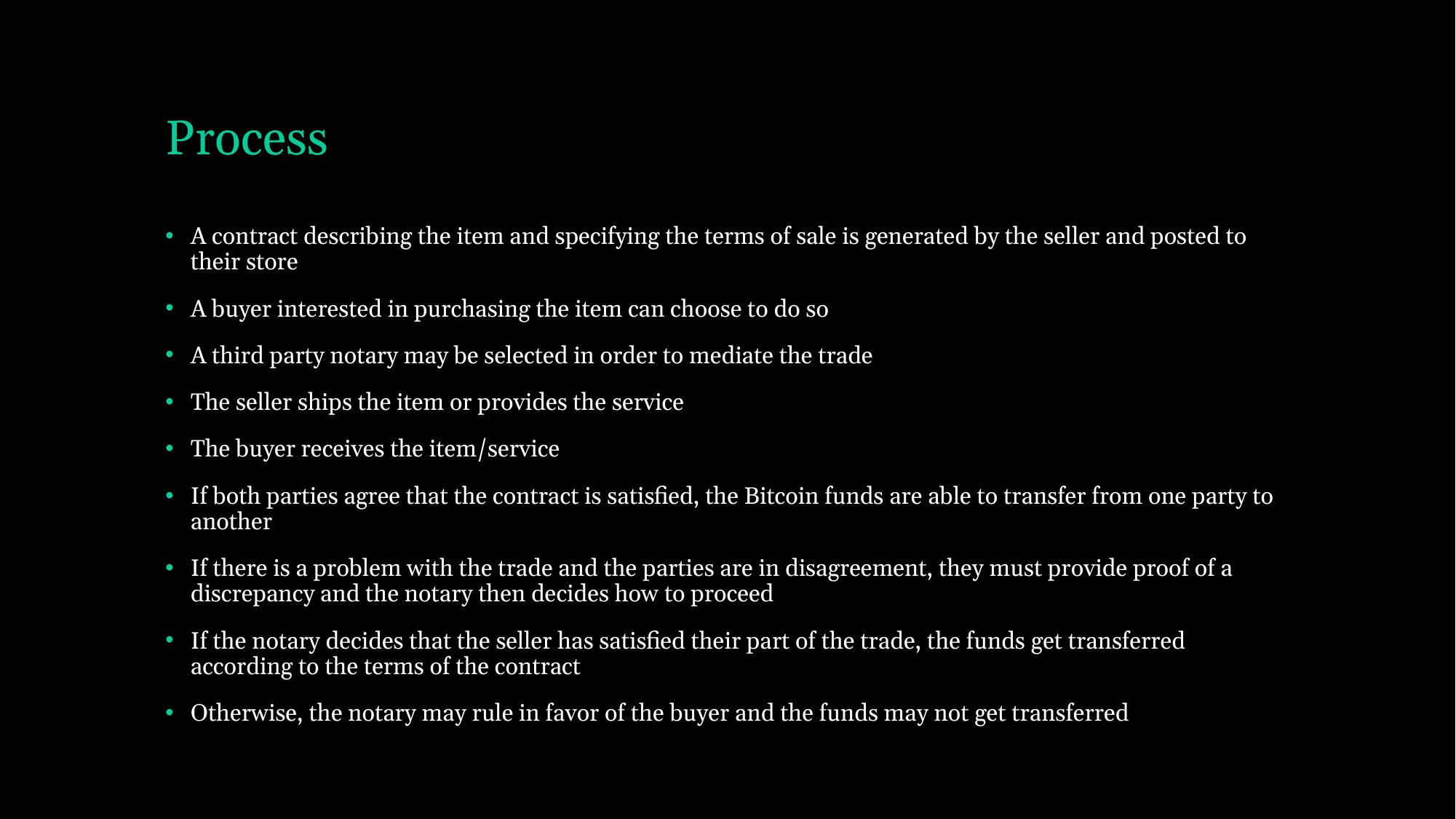

# Process
A contract describing the item and specifying the terms of sale is generated by the seller and posted to their store
A buyer interested in purchasing the item can choose to do so
A third party notary may be selected in order to mediate the trade
The seller ships the item or provides the service
The buyer receives the item/service
If both parties agree that the contract is satisfied, the Bitcoin funds are able to transfer from one party to another
If there is a problem with the trade and the parties are in disagreement, they must provide proof of a discrepancy and the notary then decides how to proceed
If the notary decides that the seller has satisfied their part of the trade, the funds get transferred according to the terms of the contract
Otherwise, the notary may rule in favor of the buyer and the funds may not get transferred